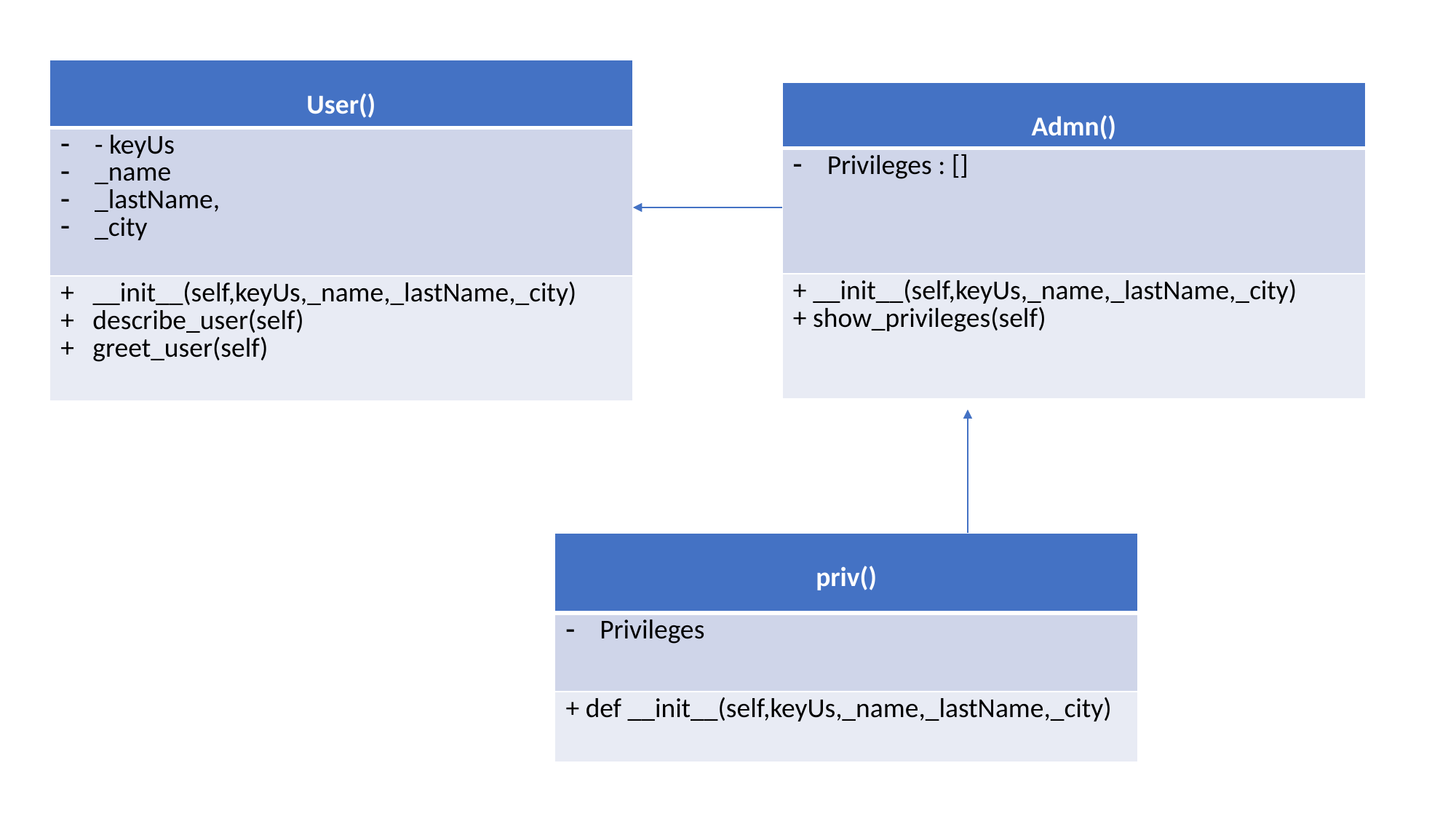

| User() |
| --- |
| - keyUs \_name \_lastName, \_city |
| + \_\_init\_\_(self,keyUs,\_name,\_lastName,\_city) + describe\_user(self) + greet\_user(self) |
| Admn() |
| --- |
| Privileges : [] |
| + \_\_init\_\_(self,keyUs,\_name,\_lastName,\_city) + show\_privileges(self) |
| priv() |
| --- |
| Privileges |
| + def \_\_init\_\_(self,keyUs,\_name,\_lastName,\_city) |